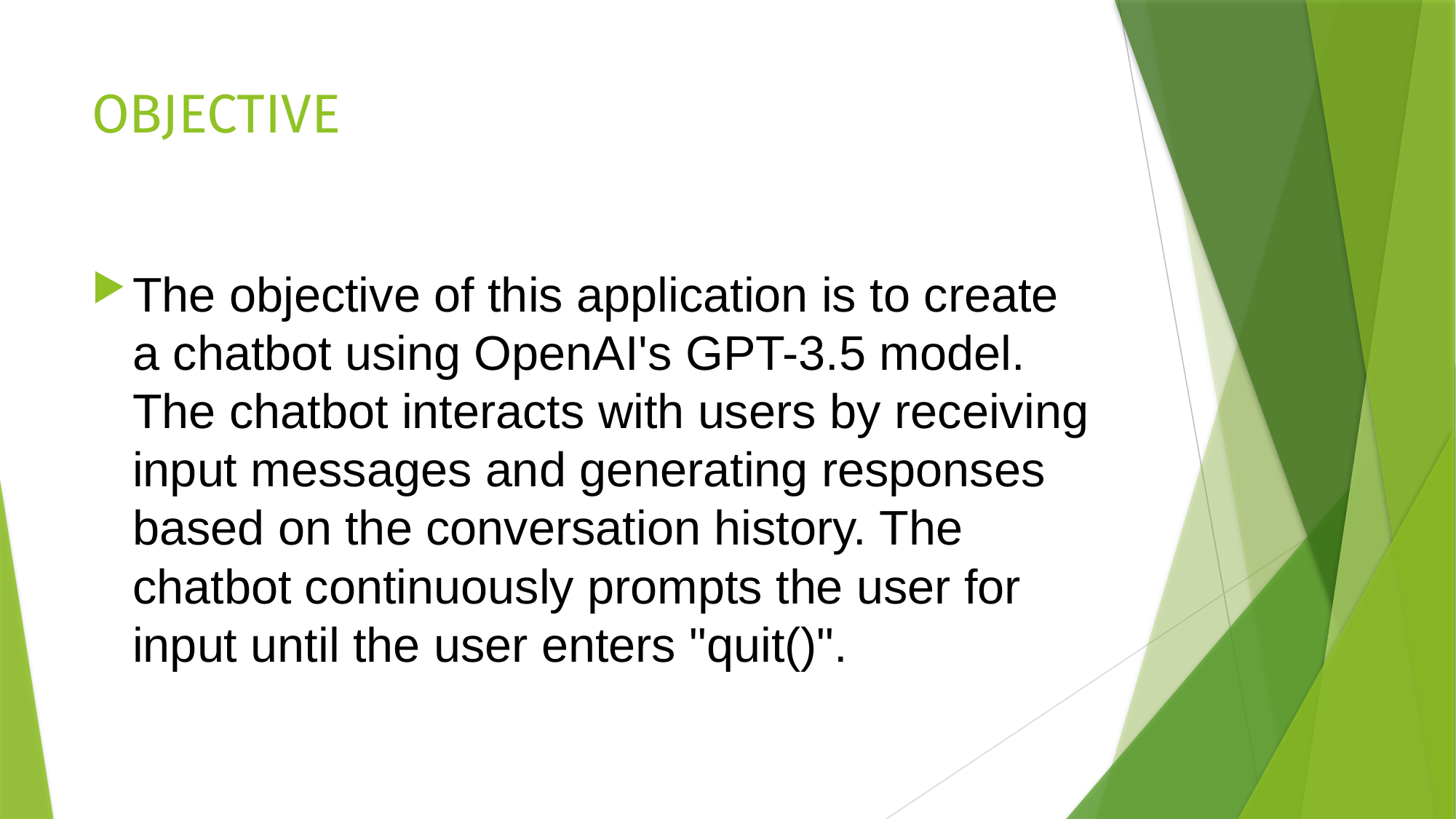

# OBJECTIVE
The objective of this application is to create a chatbot using OpenAI's GPT-3.5 model. The chatbot interacts with users by receiving input messages and generating responses based on the conversation history. The chatbot continuously prompts the user for input until the user enters "quit()".